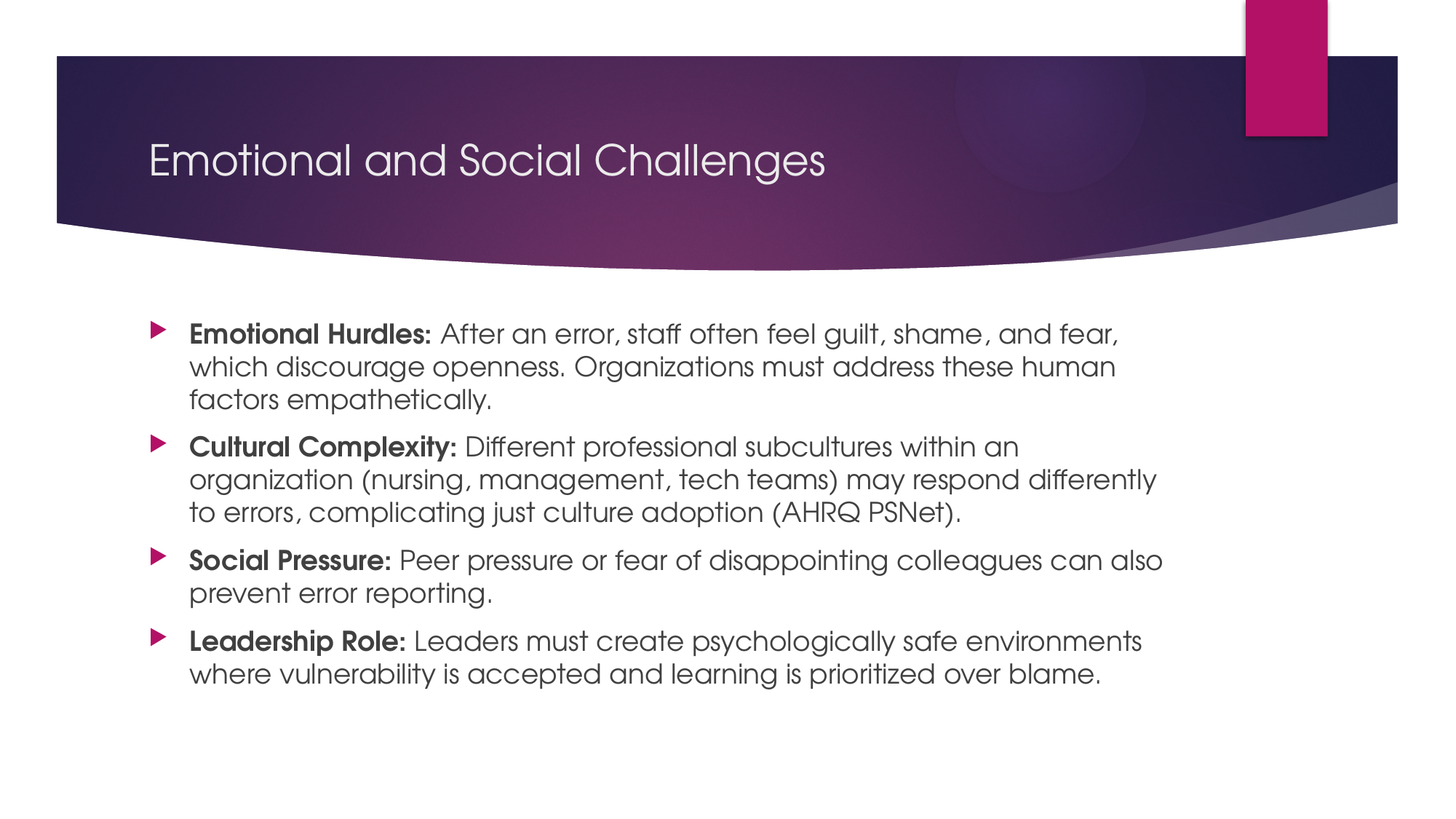

# Emotional and Social Challenges
Emotional Hurdles: After an error, staff often feel guilt, shame, and fear, which discourage openness. Organizations must address these human factors empathetically.
Cultural Complexity: Different professional subcultures within an organization (nursing, management, tech teams) may respond differently to errors, complicating just culture adoption (AHRQ PSNet).
Social Pressure: Peer pressure or fear of disappointing colleagues can also prevent error reporting.
Leadership Role: Leaders must create psychologically safe environments where vulnerability is accepted and learning is prioritized over blame.